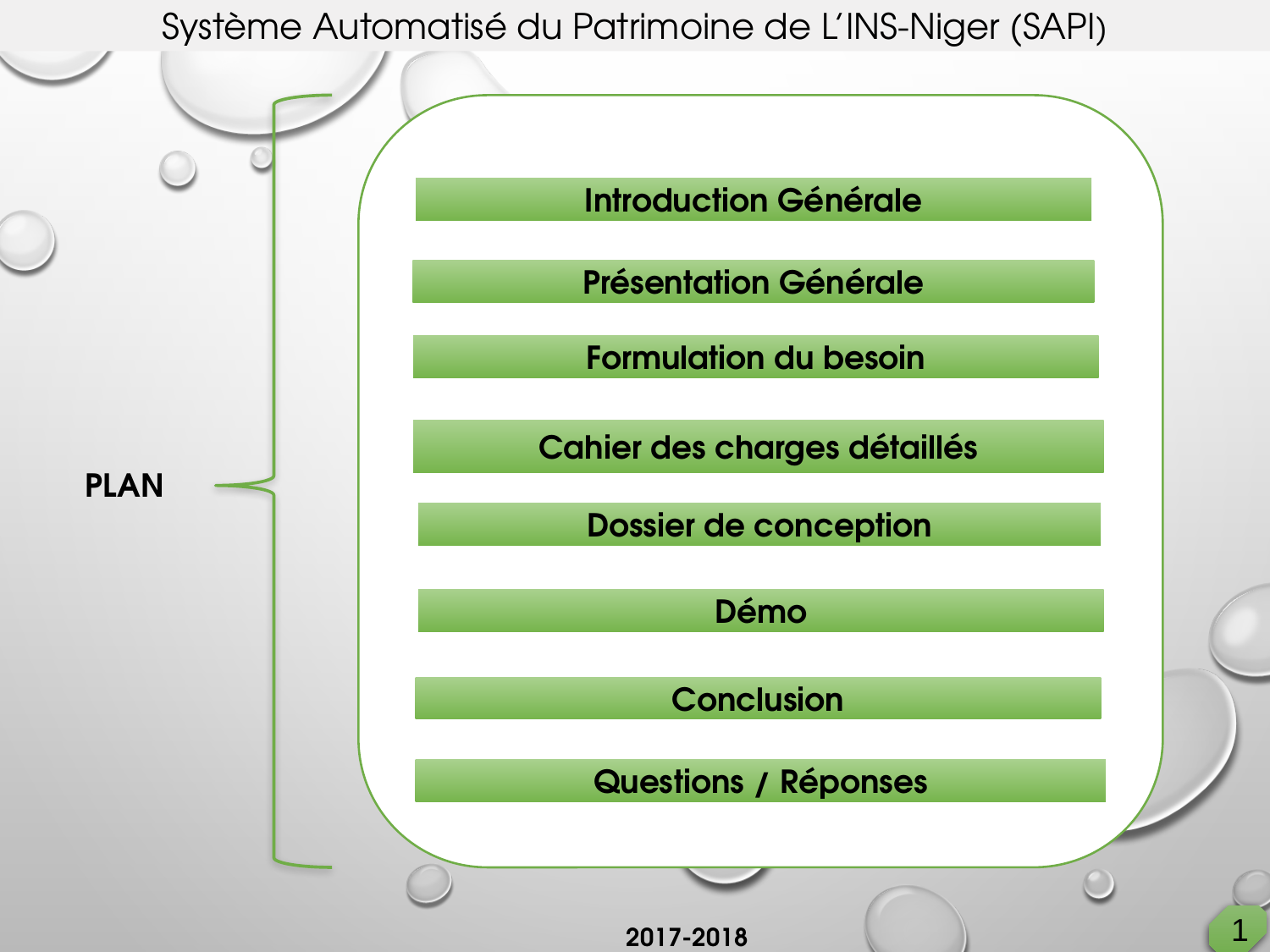

Système Automatisé du Patrimoine de L’INS-Niger (SAPI)

Introduction Générale
Présentation Générale
Formulation du besoin
Cahier des charges détaillés
PLAN
Dossier de conception
Démo
Conclusion
Questions / Réponses
1
2017-2018